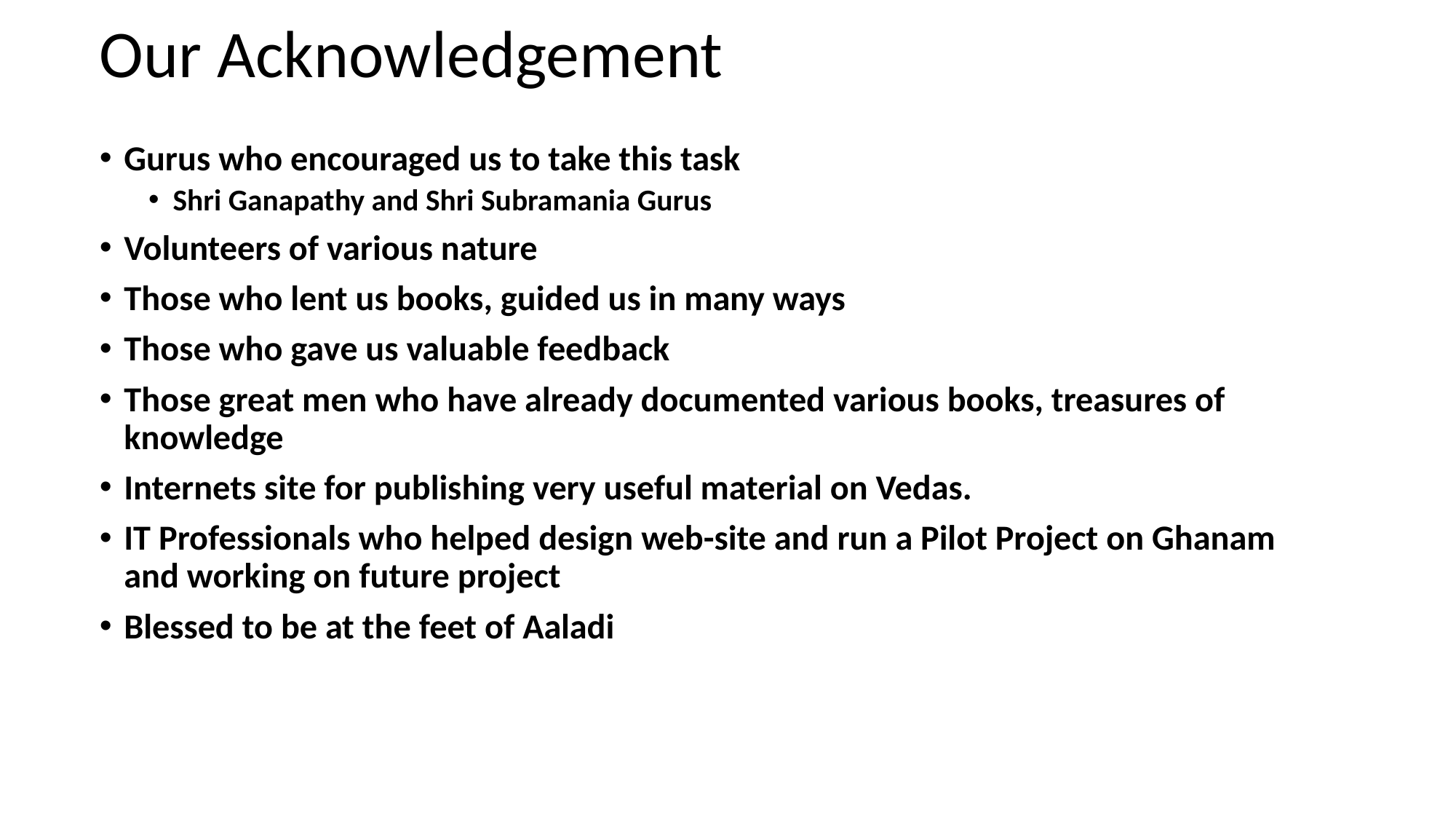

# Our Acknowledgement
Gurus who encouraged us to take this task
Shri Ganapathy and Shri Subramania Gurus
Volunteers of various nature
Those who lent us books, guided us in many ways
Those who gave us valuable feedback
Those great men who have already documented various books, treasures of knowledge
Internets site for publishing very useful material on Vedas.
IT Professionals who helped design web-site and run a Pilot Project on Ghanam and working on future project
Blessed to be at the feet of Aaladi